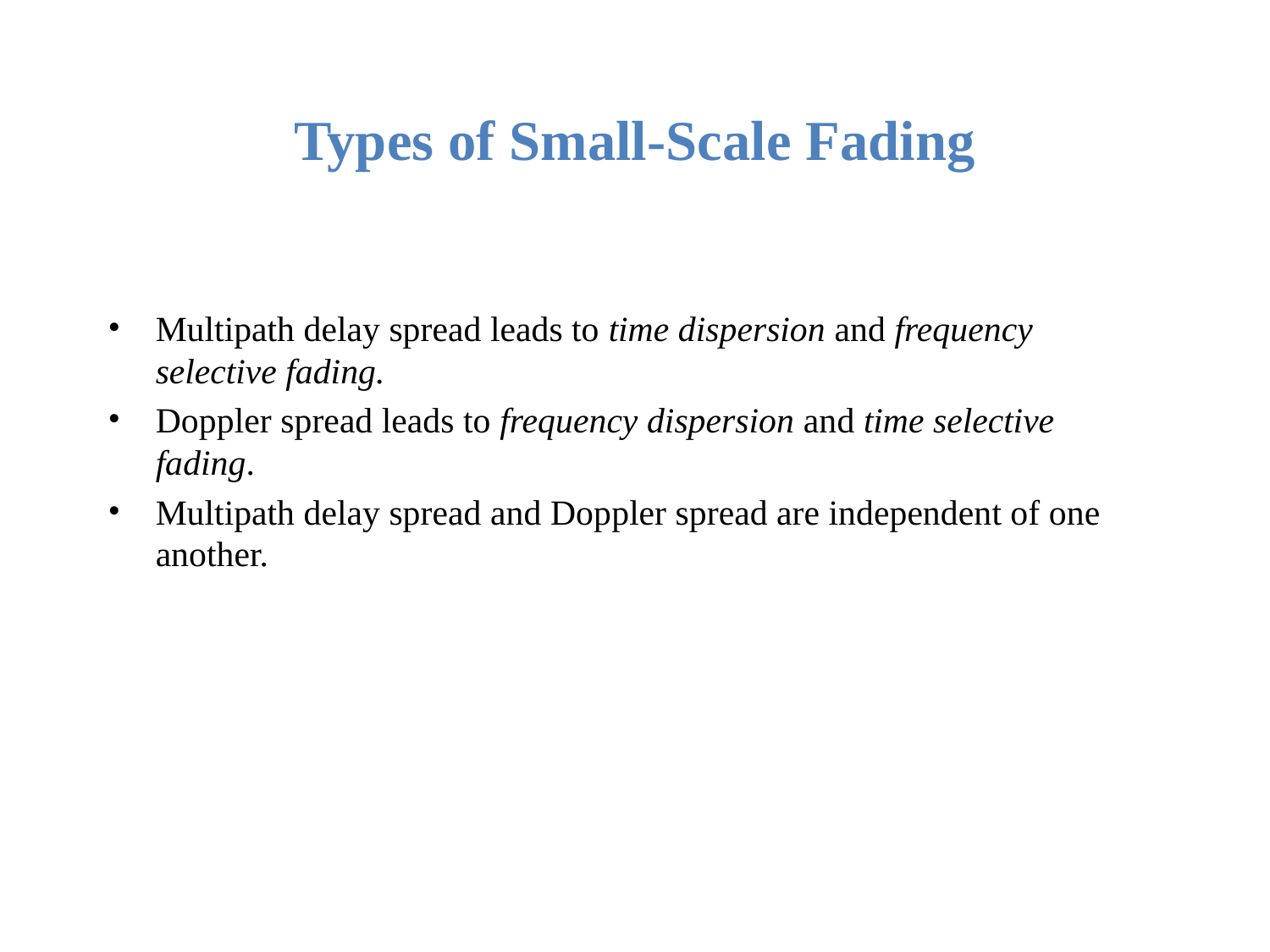

Types of Small-Scale Fading

Multipath delay spread leads to time dispersion and frequency selective fading.
Doppler spread leads to frequency dispersion and time selective fading.
Multipath delay spread and Doppler spread are independent of one another.